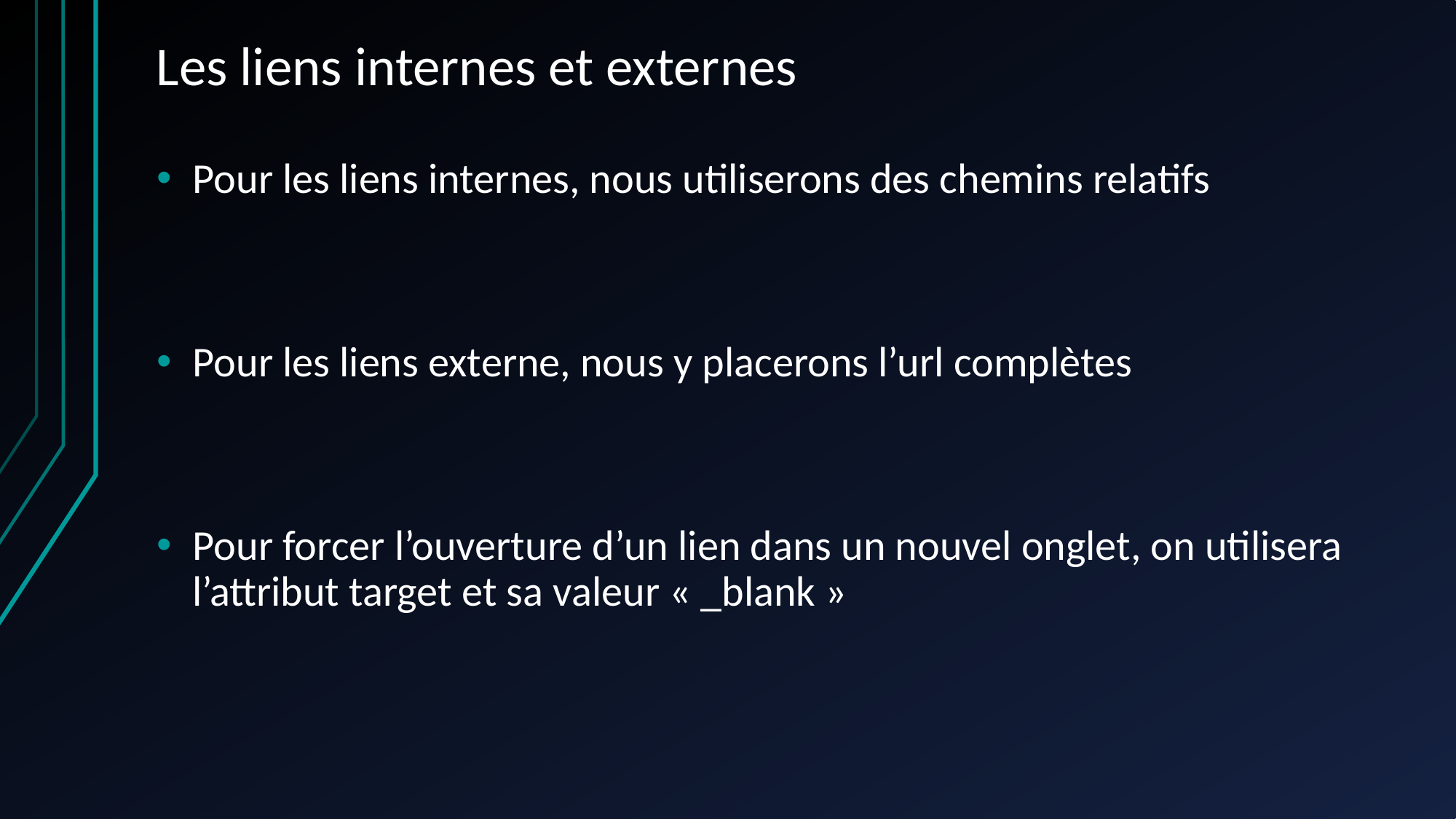

Les liens internes et externes
Pour les liens internes, nous utiliserons des chemins relatifs

Pour les liens externe, nous y placerons l’url complètes

Pour forcer l’ouverture d’un lien dans un nouvel onglet, on utilisera l’attribut target et sa valeur « _blank »